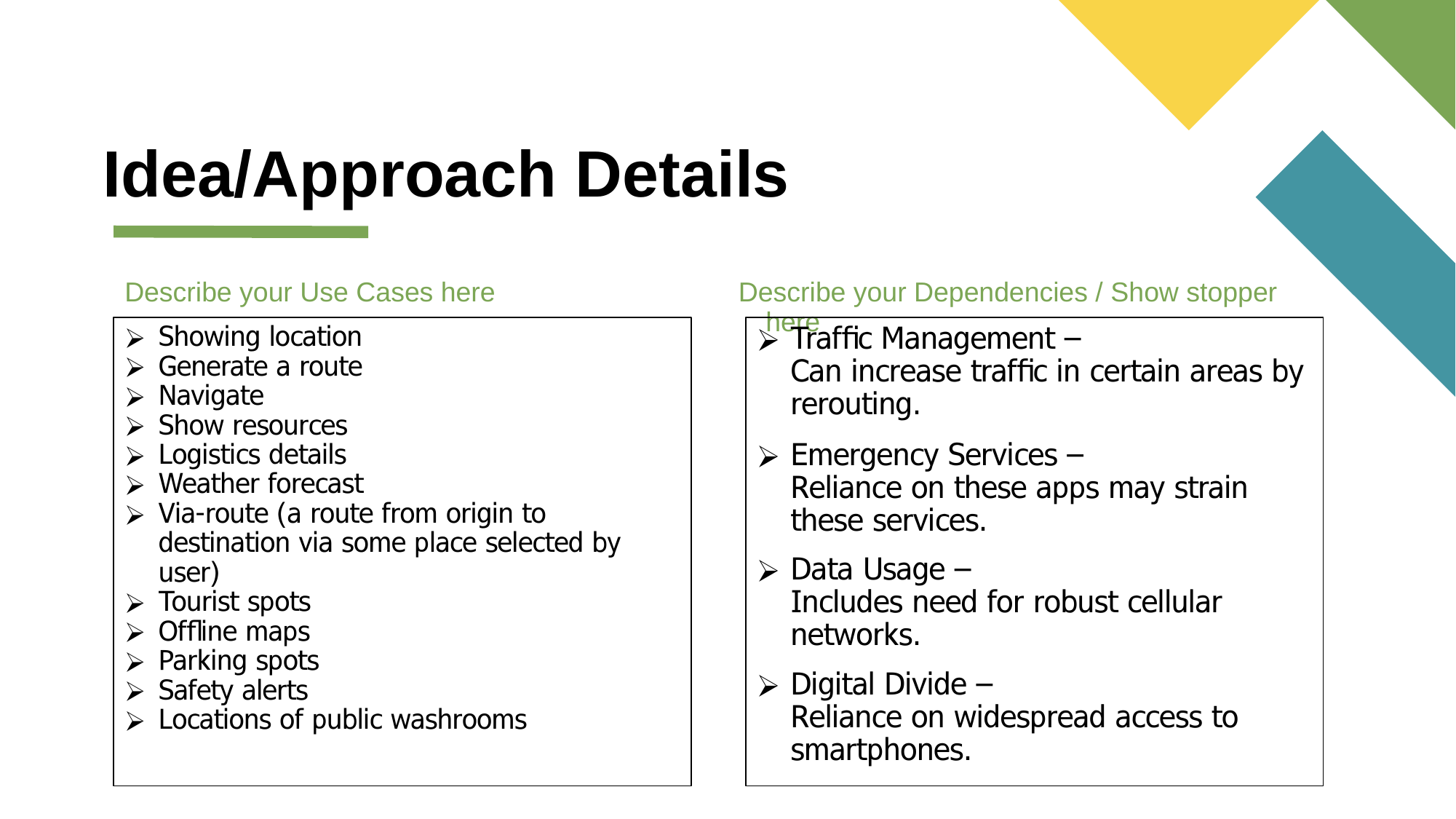

# Idea/Approach Details
Describe your Use Cases here
Describe your Dependencies / Show stopper here
Showing location
Generate a route
Navigate
Show resources
Logistics details
Weather forecast
Via-route (a route from origin to destination via some place selected by user)
Tourist spots
Offline maps
Parking spots
Safety alerts
Locations of public washrooms

Traffic Management –
Can increase traffic in certain areas by rerouting.
Emergency Services –
Reliance on these apps may strain these services.
Data Usage –
Includes need for robust cellular networks.
Digital Divide –
Reliance on widespread access to smartphones.